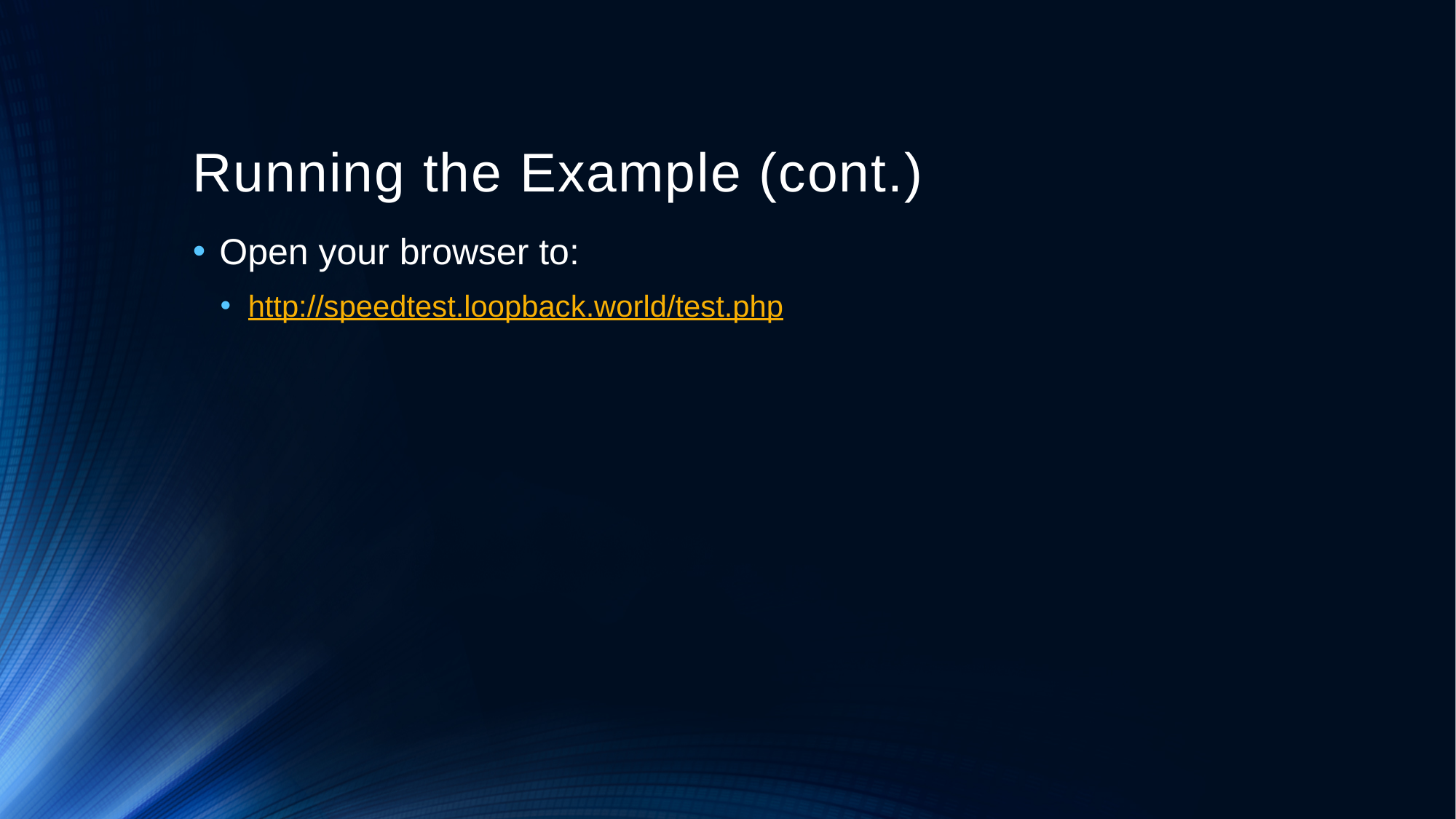

# Running the Example (cont.)
Open your browser to:
http://speedtest.loopback.world/test.php